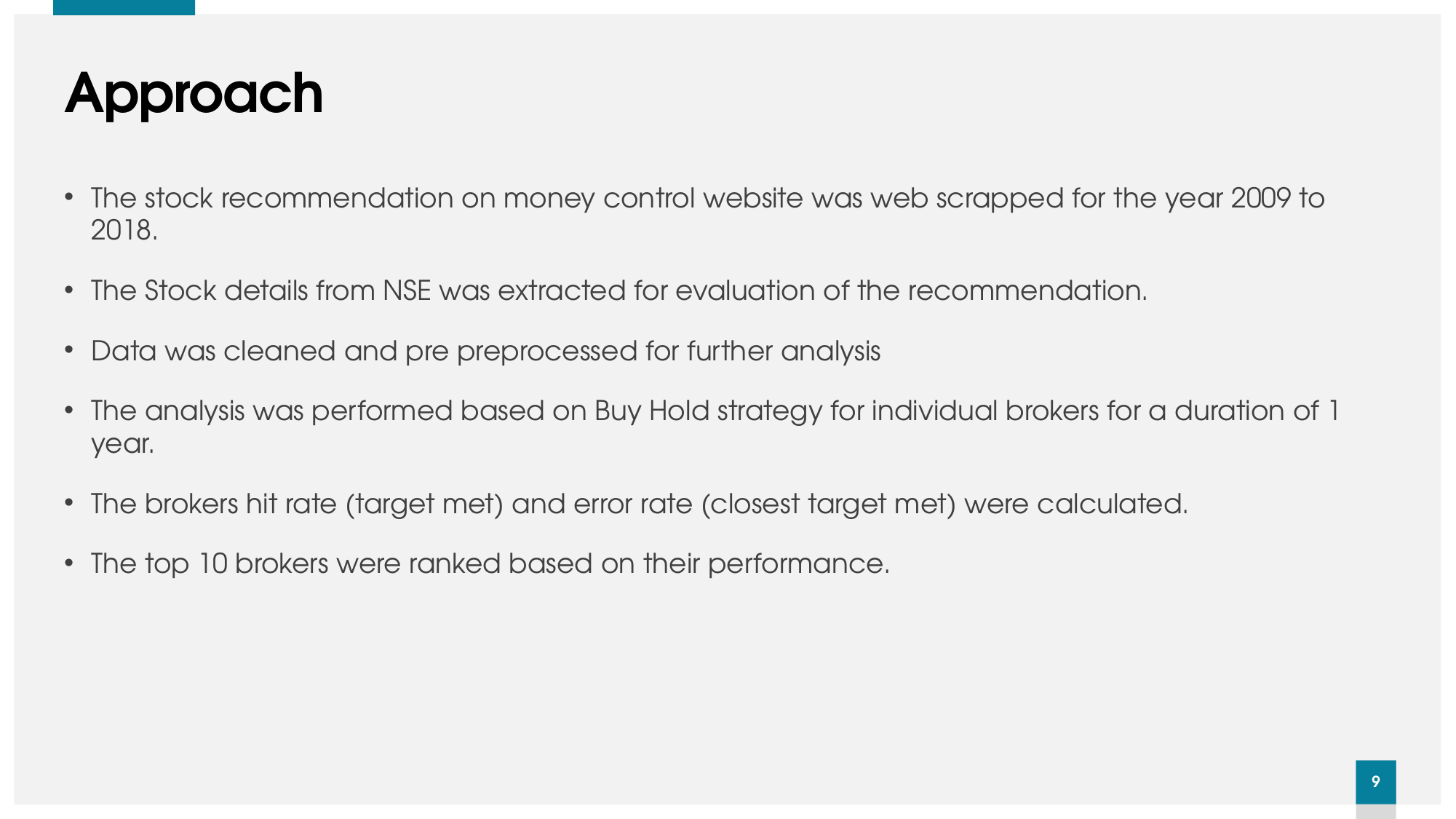

# Approach
The stock recommendation on money control website was web scrapped for the year 2009 to 2018.
The Stock details from NSE was extracted for evaluation of the recommendation.
Data was cleaned and pre preprocessed for further analysis
The analysis was performed based on Buy Hold strategy for individual brokers for a duration of 1 year.
The brokers hit rate (target met) and error rate (closest target met) were calculated.
The top 10 brokers were ranked based on their performance.